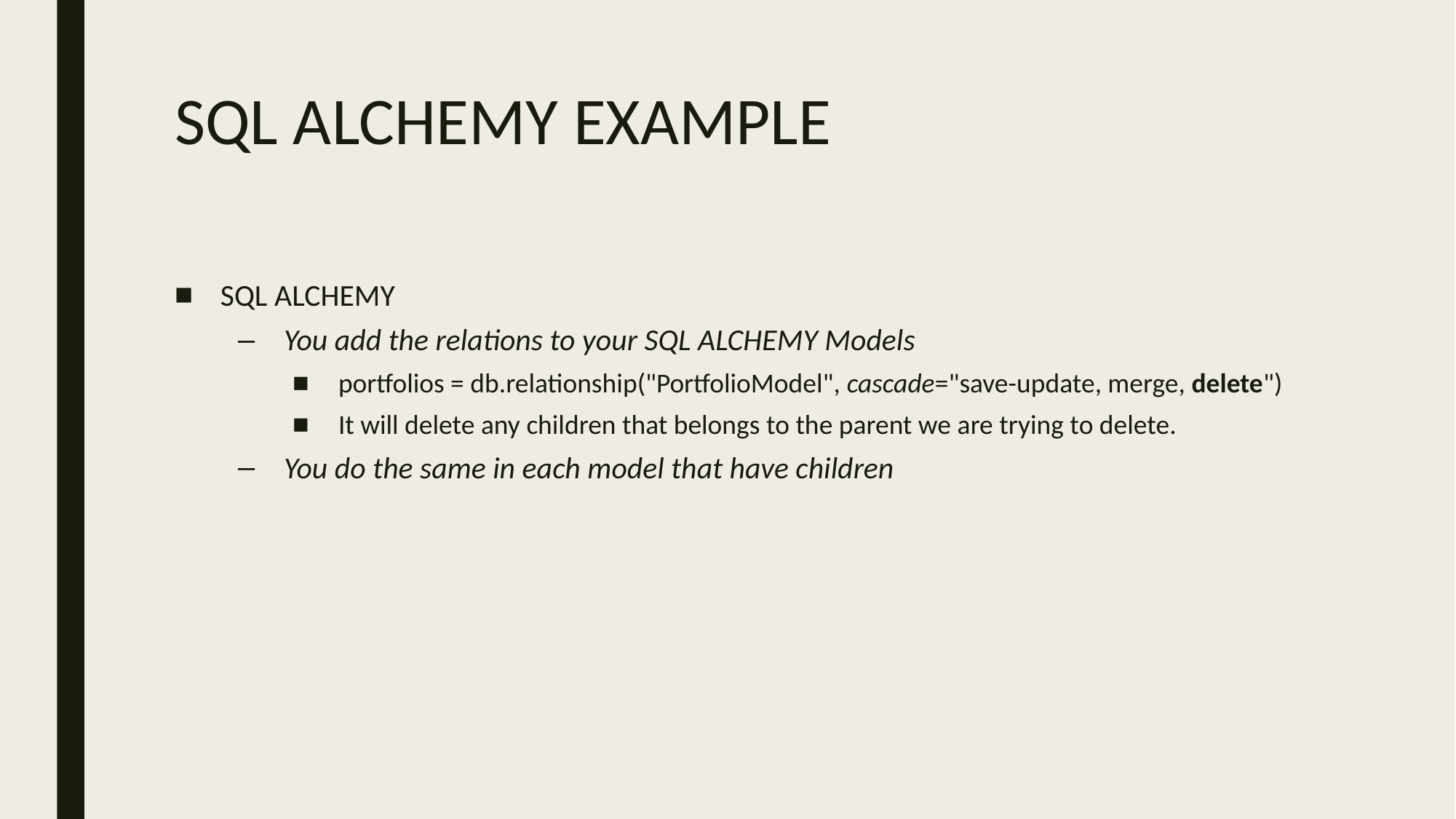

# SQL ALCHEMY EXAMPLE
SQL ALCHEMY
You add the relations to your SQL ALCHEMY Models
portfolios = db.relationship("PortfolioModel", cascade="save-update, merge, delete")
It will delete any children that belongs to the parent we are trying to delete.
You do the same in each model that have children